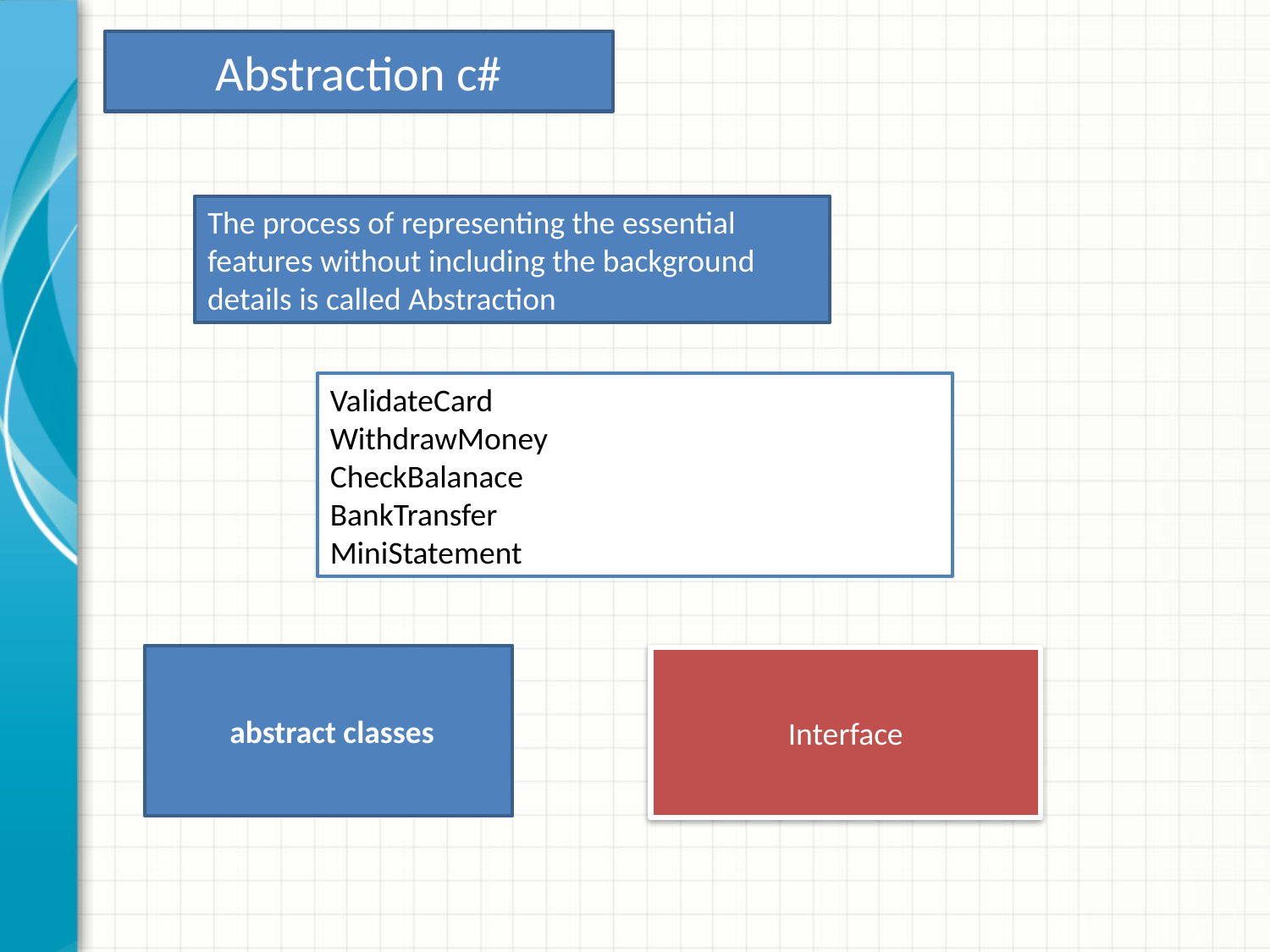

Abstraction c#
The process of representing the essential features without including the background details is called Abstraction
ValidateCard
WithdrawMoney
CheckBalanace
BankTransfer
MiniStatement
 abstract classes
Interface